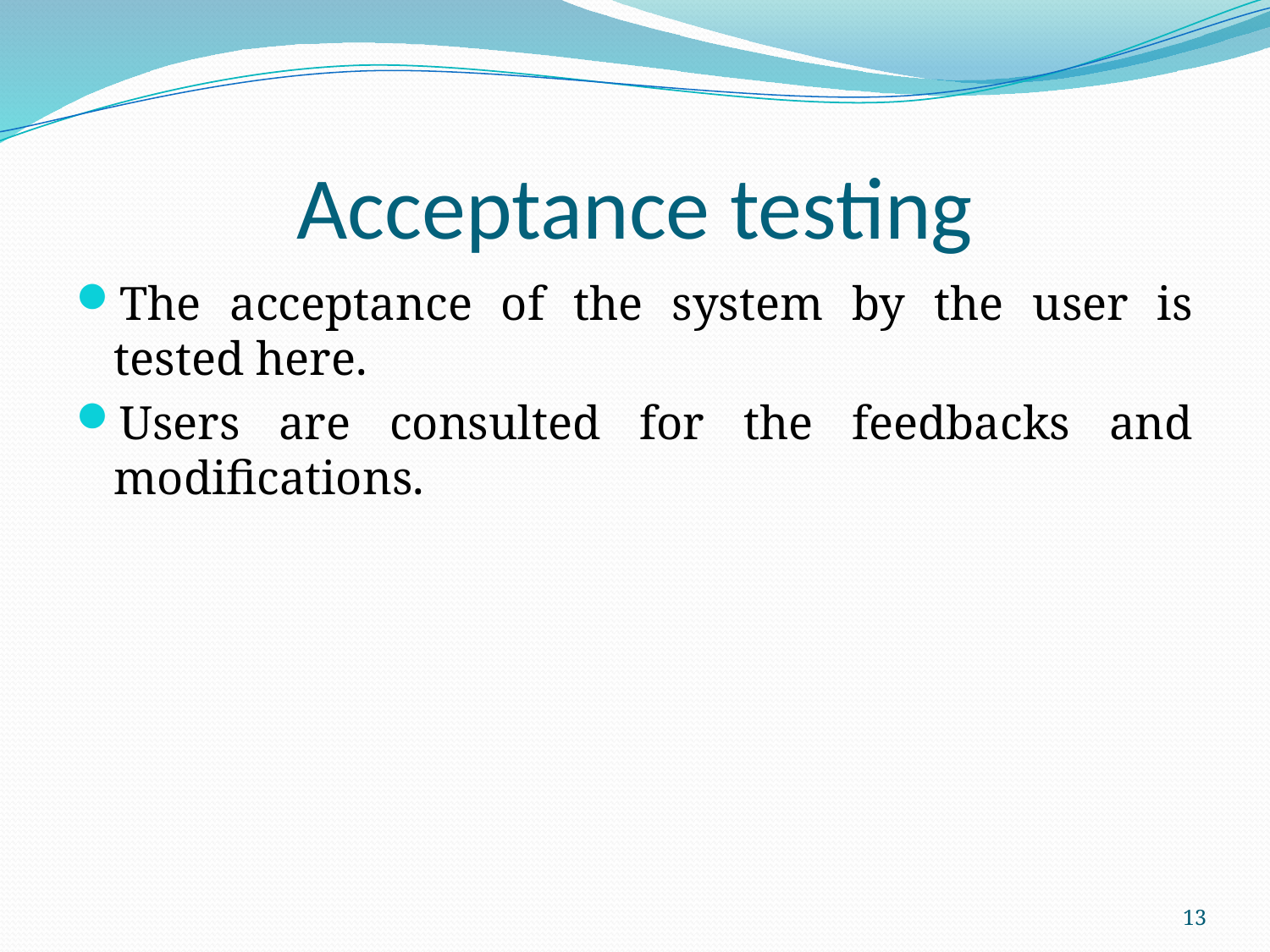

# Acceptance testing
The acceptance of the system by the user is tested here.
Users are consulted for the feedbacks and modifications.

13